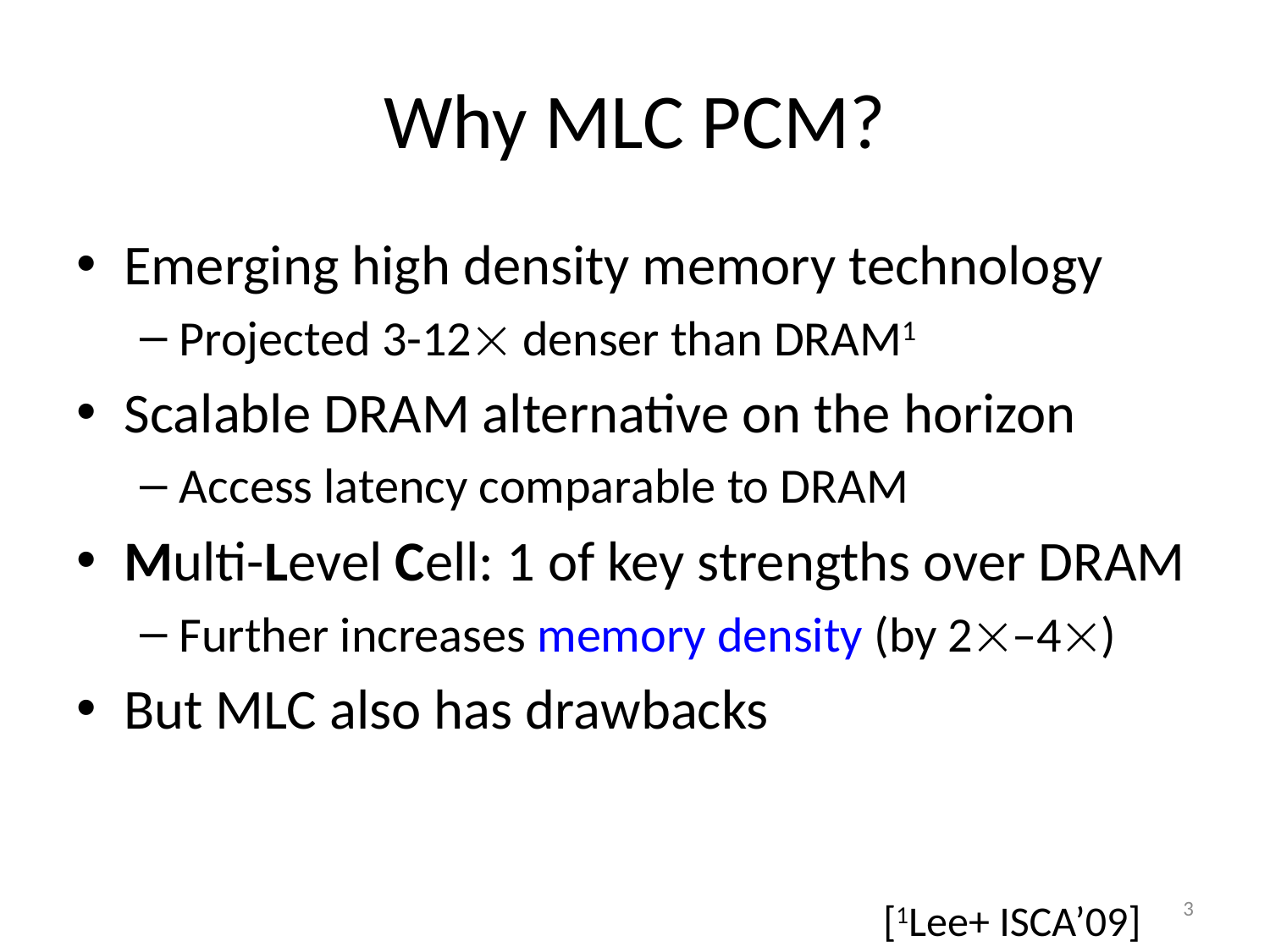

# Why MLC PCM?
Emerging high density memory technology
Projected 3-12× denser than DRAM1
Scalable DRAM alternative on the horizon
Access latency comparable to DRAM
Multi-Level Cell: 1 of key strengths over DRAM
Further increases memory density (by 2×–4×)
But MLC also has drawbacks
3
[1Lee+ ISCA’09]